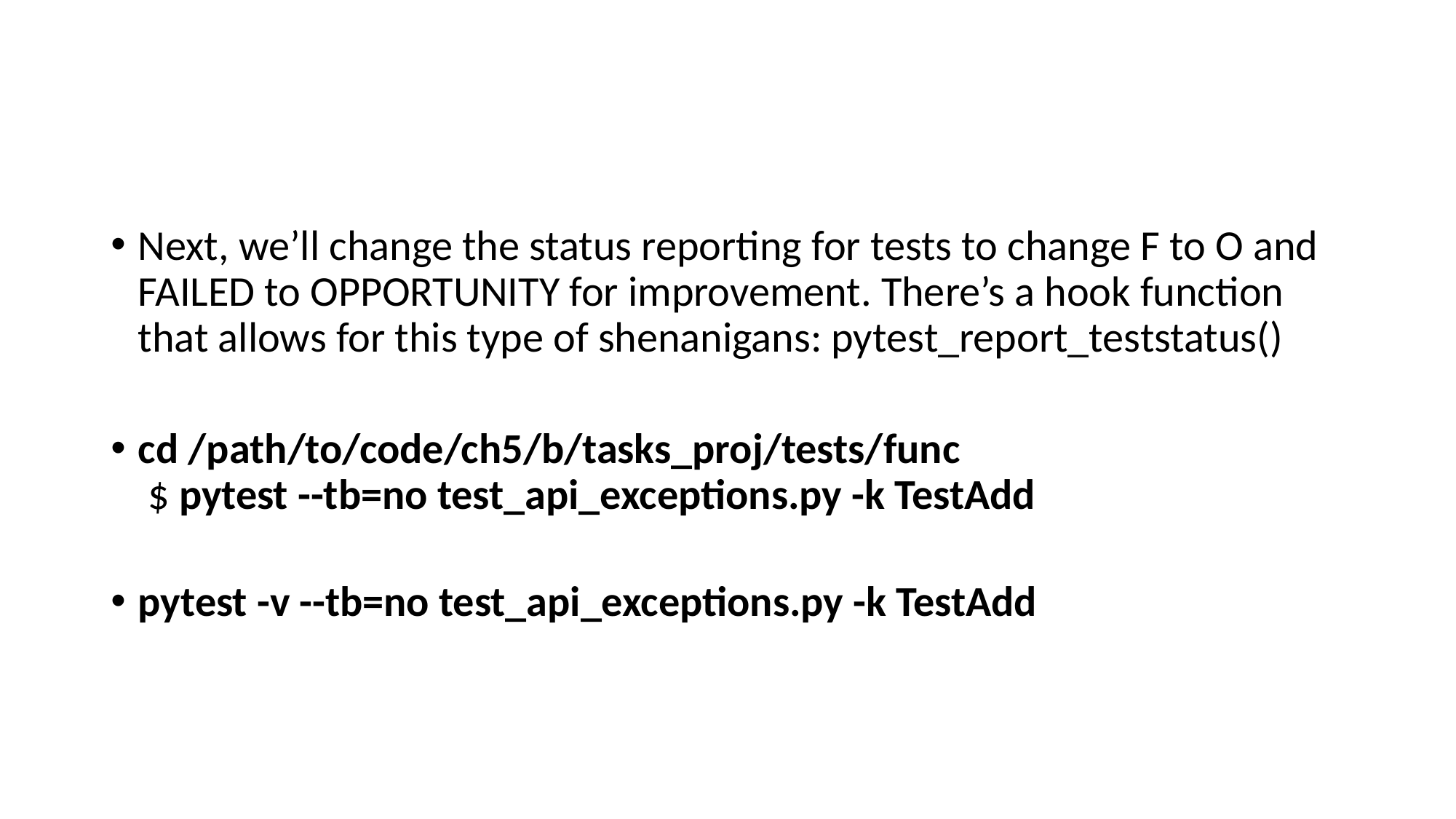

#
Next, we’ll change the status reporting for tests to change F to O and FAILED to OPPORTUNITY for improvement. There’s a hook function that allows for this type of shenanigans: pytest_report_teststatus()
cd​​ ​​/path/to/code/ch5/b/tasks_proj/tests/func​
​ ​$ ​​pytest​​ ​​--tb=no​​ ​​test_api_exceptions.py​​ ​​-k​​ ​​TestAdd
pytest​​ ​​-v​​ ​​--tb=no​​ ​​test_api_exceptions.py​​ ​​-k​​ ​​TestAdd